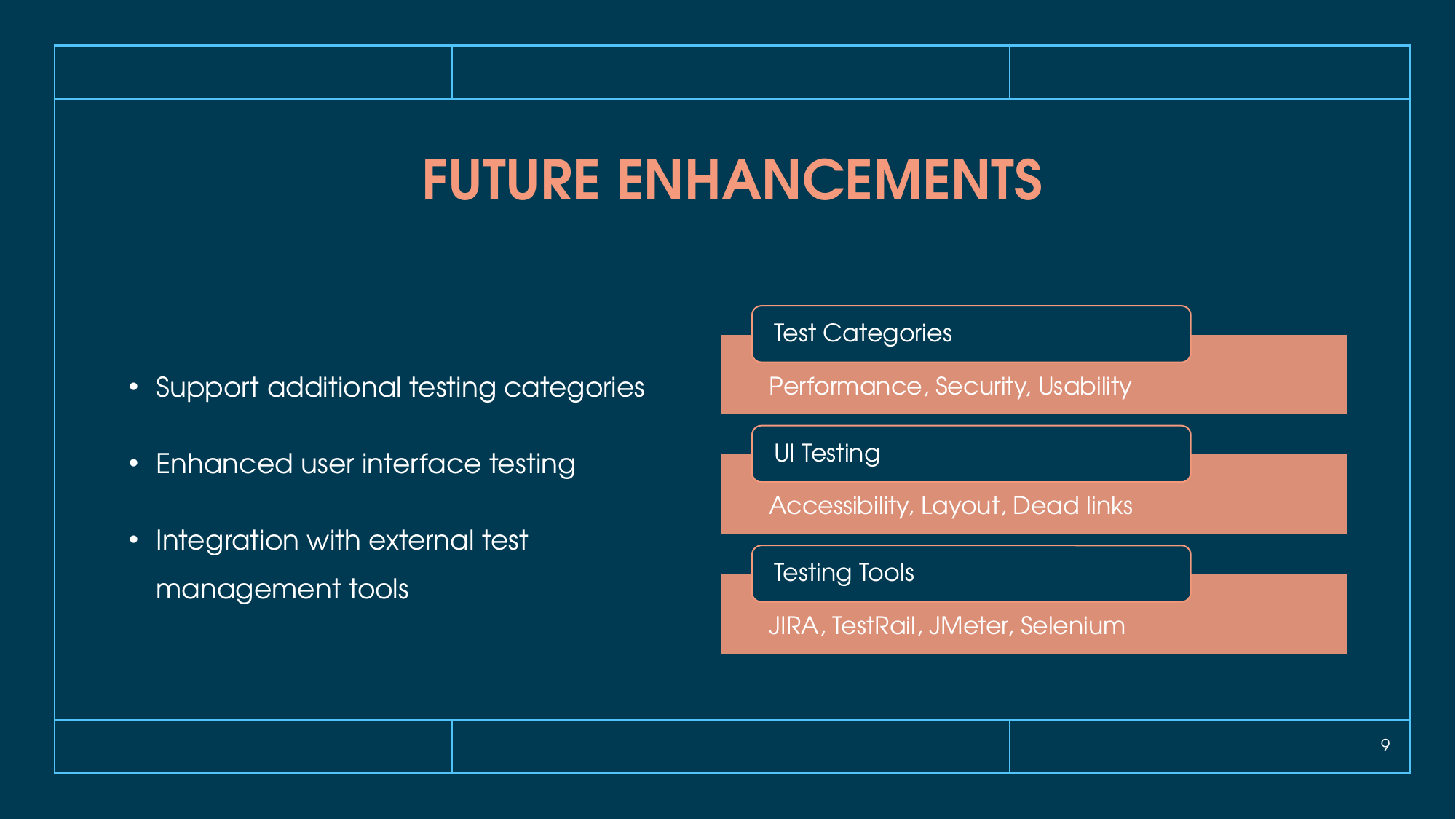

# Future enhancements
Support additional testing categories
Enhanced user interface testing
Integration with external test management tools
Performance, Security, Usability
Test Categories
Accessibility, Layout, Dead links
UI Testing
JIRA, TestRail, JMeter, Selenium
Testing Tools
9